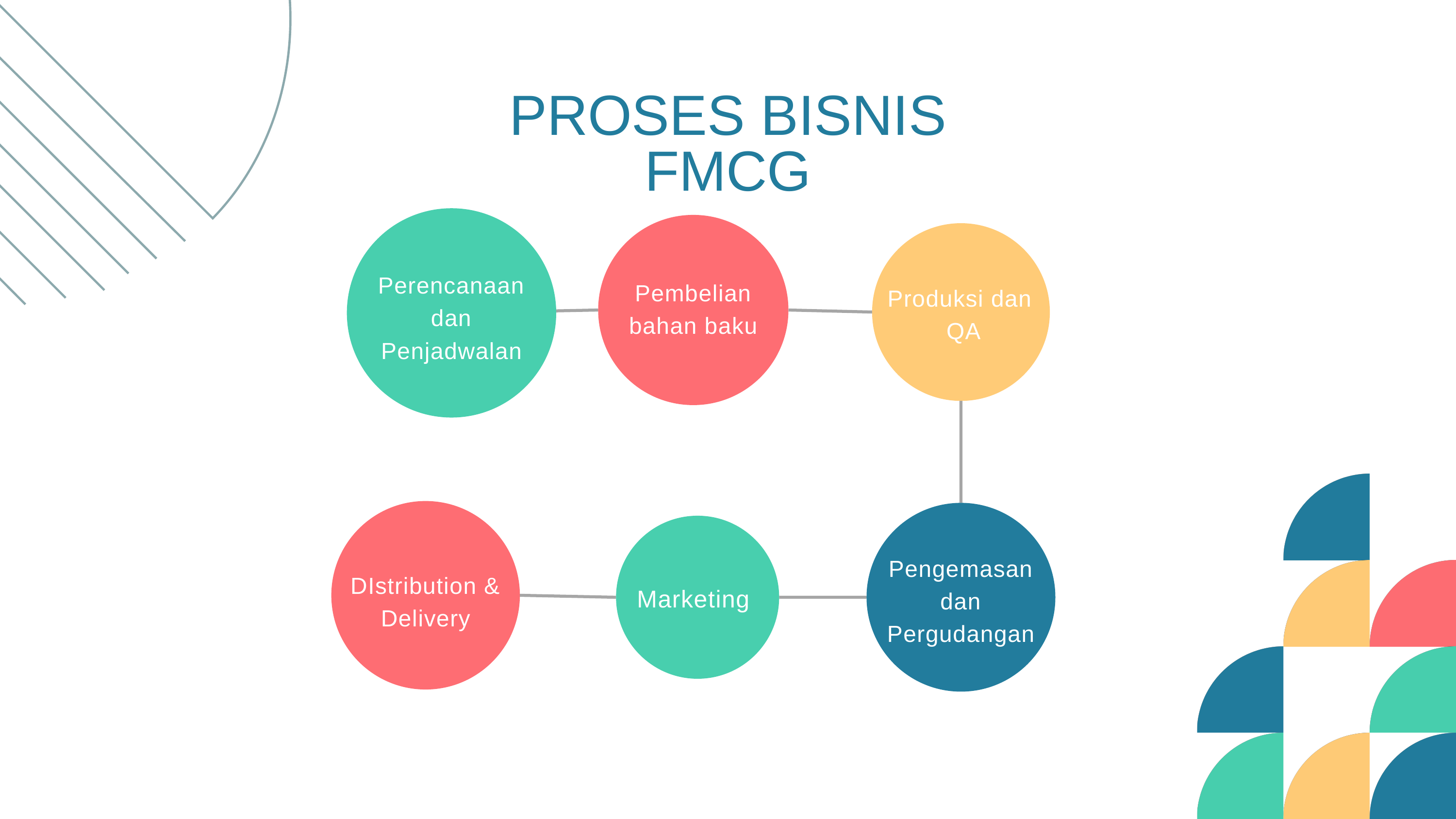

PROSES BISNIS FMCG

Perencanaan dan Penjadwalan
Pembelian bahan baku
Produksi dan  QA

Pengemasan dan Pergudangan

DIstribution & Delivery
Marketing